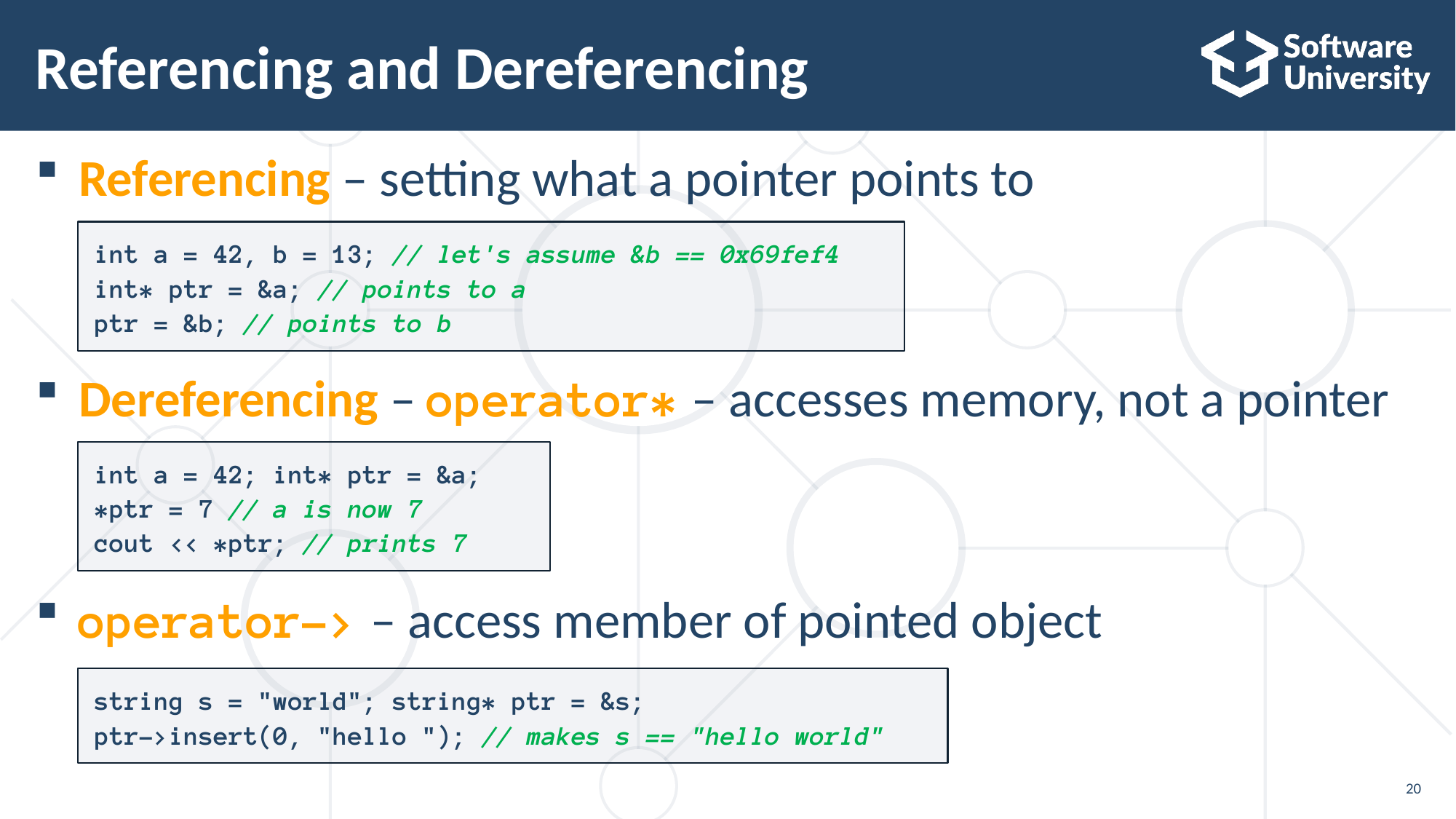

# Referencing and Dereferencing
Referencing – setting what a pointer points to

Dereferencing – operator* – accesses memory, not a pointer

operator-> – access member of pointed object
int a = 42, b = 13; // let's assume &b == 0x69fef4
int* ptr = &a; // points to a
ptr = &b; // points to b
int a = 42; int* ptr = &a;
*ptr = 7 // a is now 7
cout << *ptr; // prints 7
string s = "world"; string* ptr = &s;
ptr->insert(0, "hello "); // makes s == "hello world"
20